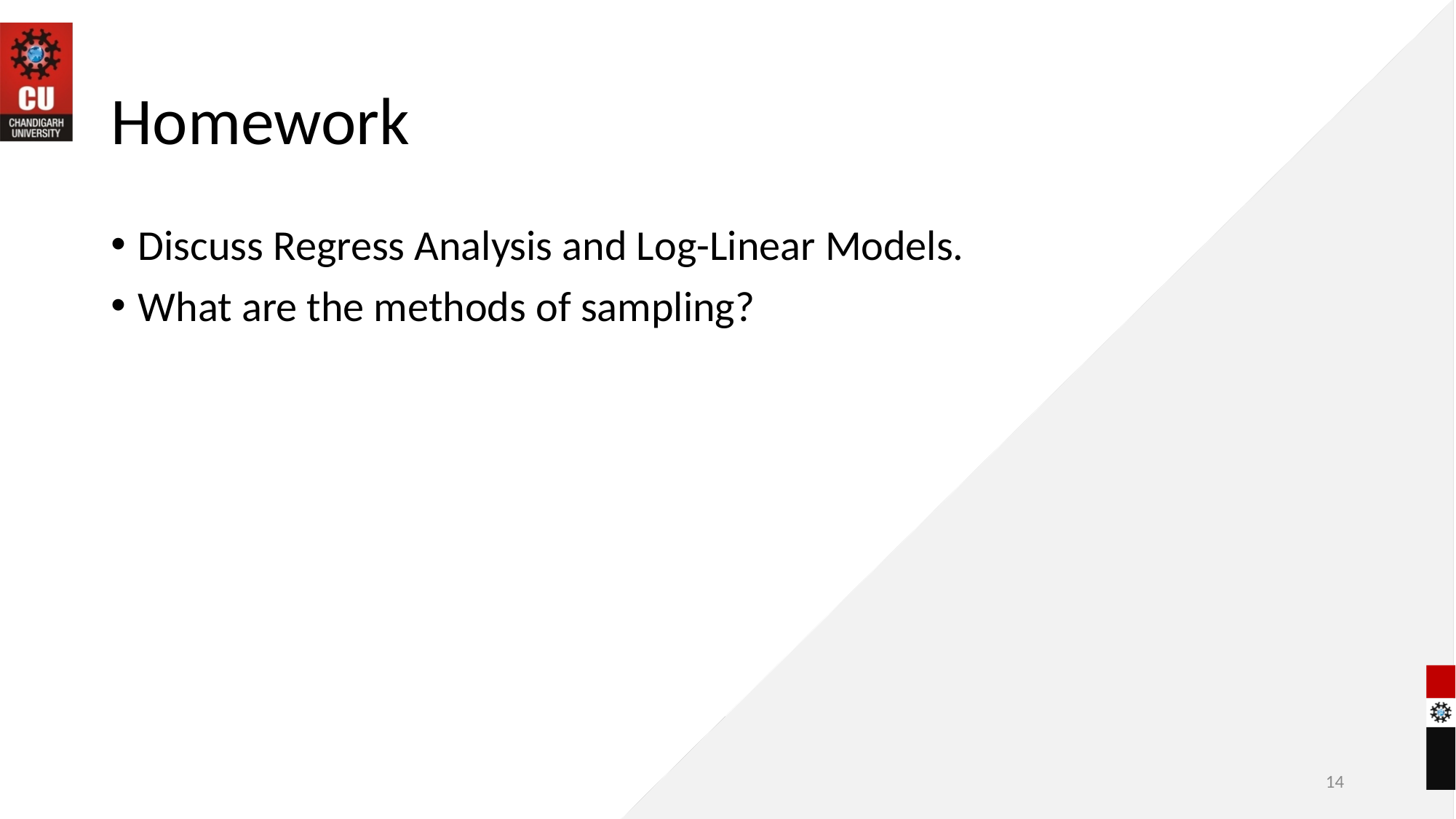

# Homework
Discuss Regress Analysis and Log-Linear Models.
What are the methods of sampling?

14